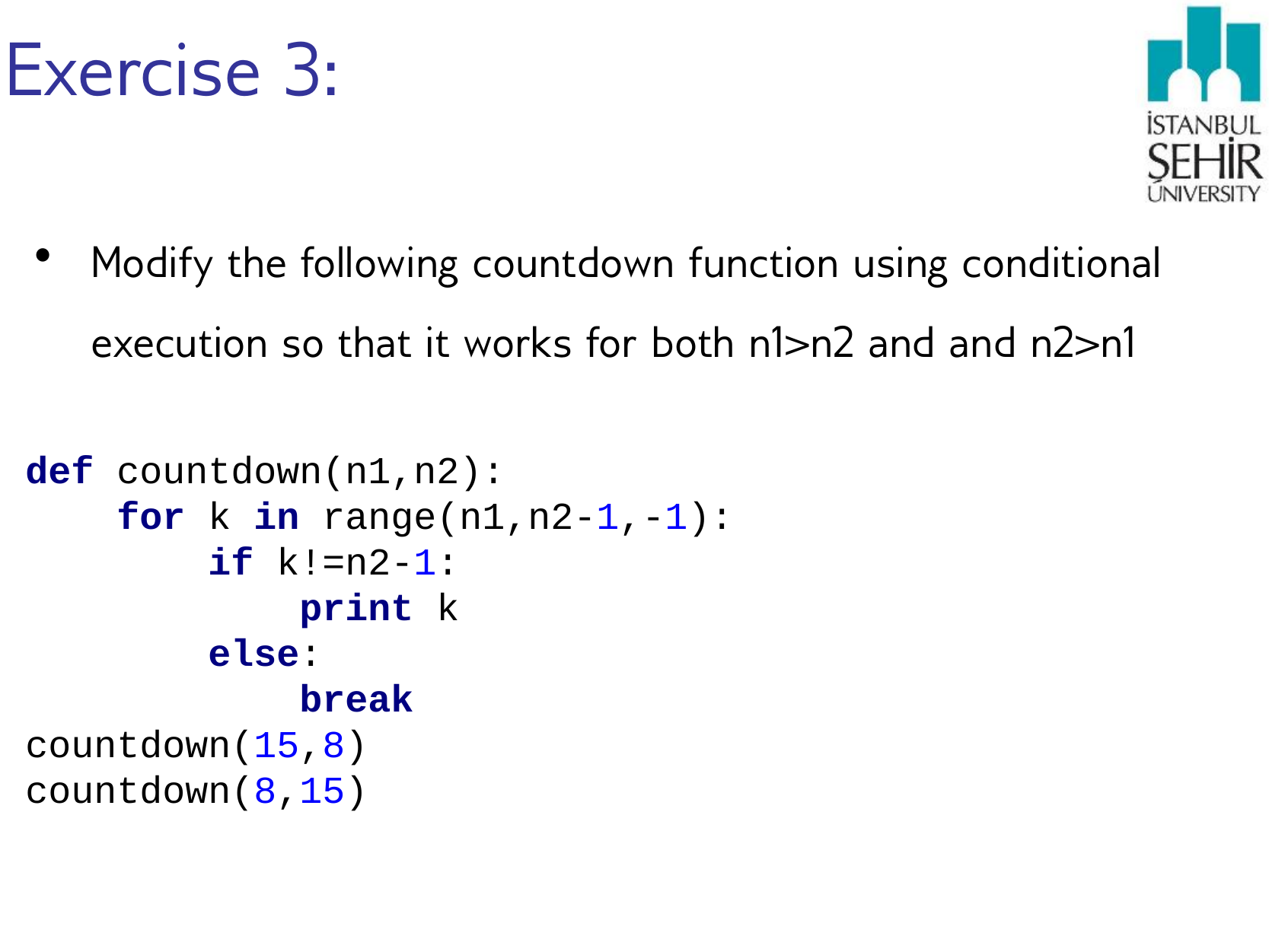

# Exercise 3:

Modify the following countdown function using conditional execution so that it works for both n1>n2 and and n2>n1

def countdown(n1,n2):
    for k in range(n1,n2-1,-1):
        if k!=n2-1:
            print k
        else:
            break
countdown(15,8)
countdown(8,15)